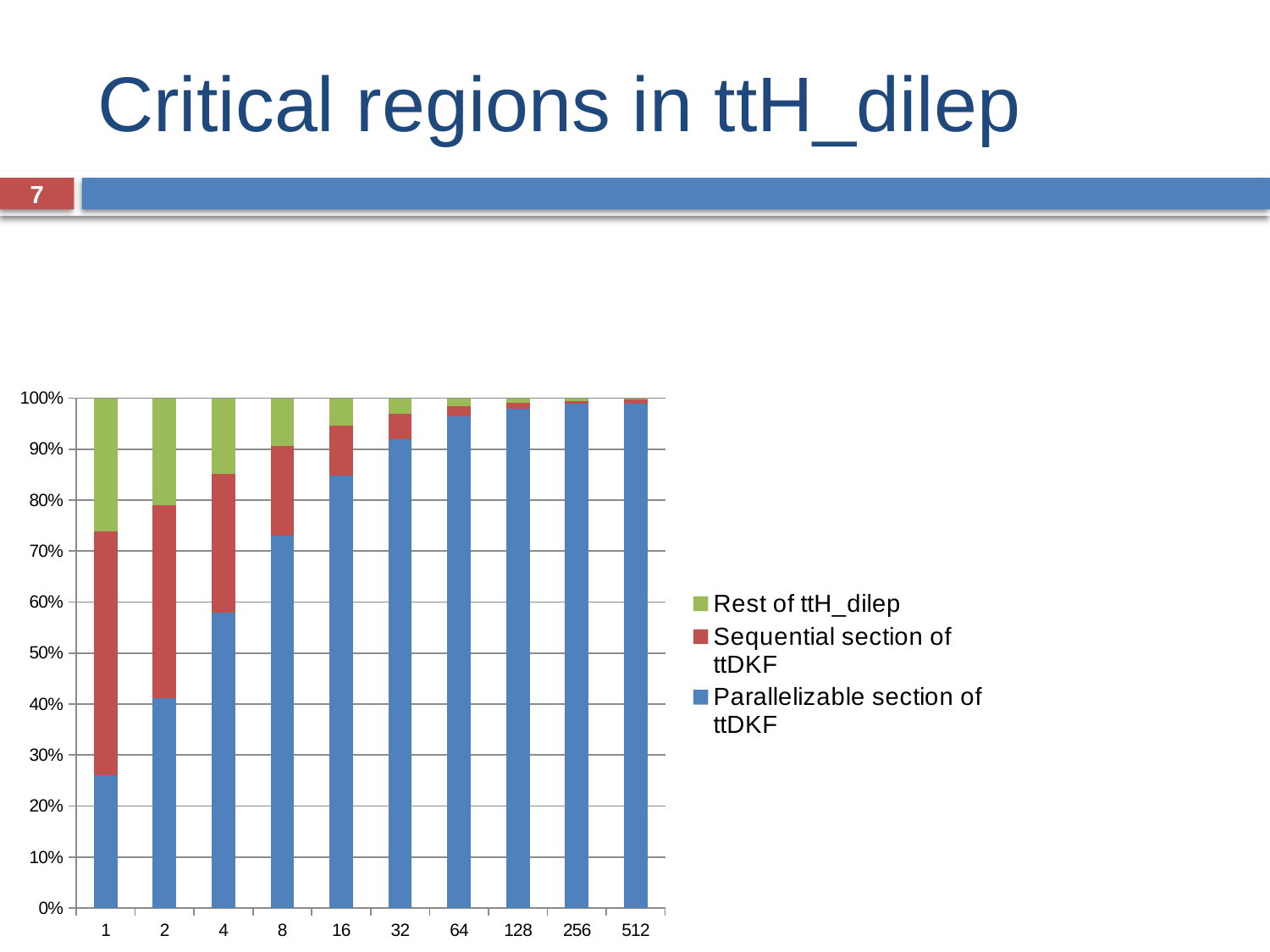

# Critical regions in ttH_dilep
7

### Chart

| Category |  |  |  |
|---|---|---|---|
| 1.0 | 0.259932768160684 | 0.479040469478346 | 0.261026762360969 |
| 2.0 | 0.412484680101293 | 0.377185748238547 | 0.21032957166016 |
| 4.0 | 0.578641561672325 | 0.272634805131707 | 0.148723633195968 |
| 8.0 | 0.730637019879336 | 0.17558383168809 | 0.0937791484325747 |
| 16.0 | 0.847430433310115 | 0.098341617607445 | 0.0542279490824398 |
| 32.0 | 0.919909371203368 | 0.0500162295988947 | 0.0300743991977377 |
| 64.0 | 0.965019868975207 | 0.018497518018479 | 0.0164826130063137 |
| 128.0 | 0.979826546252363 | 0.0115425765963599 | 0.00863087715127719 |
| 256.0 | 0.989099256347805 | 0.00571612446136036 | 0.00518461919083439 |
| 512.0 | 0.988501253094597 | 0.00913505321218391 | 0.0023636936932186 |